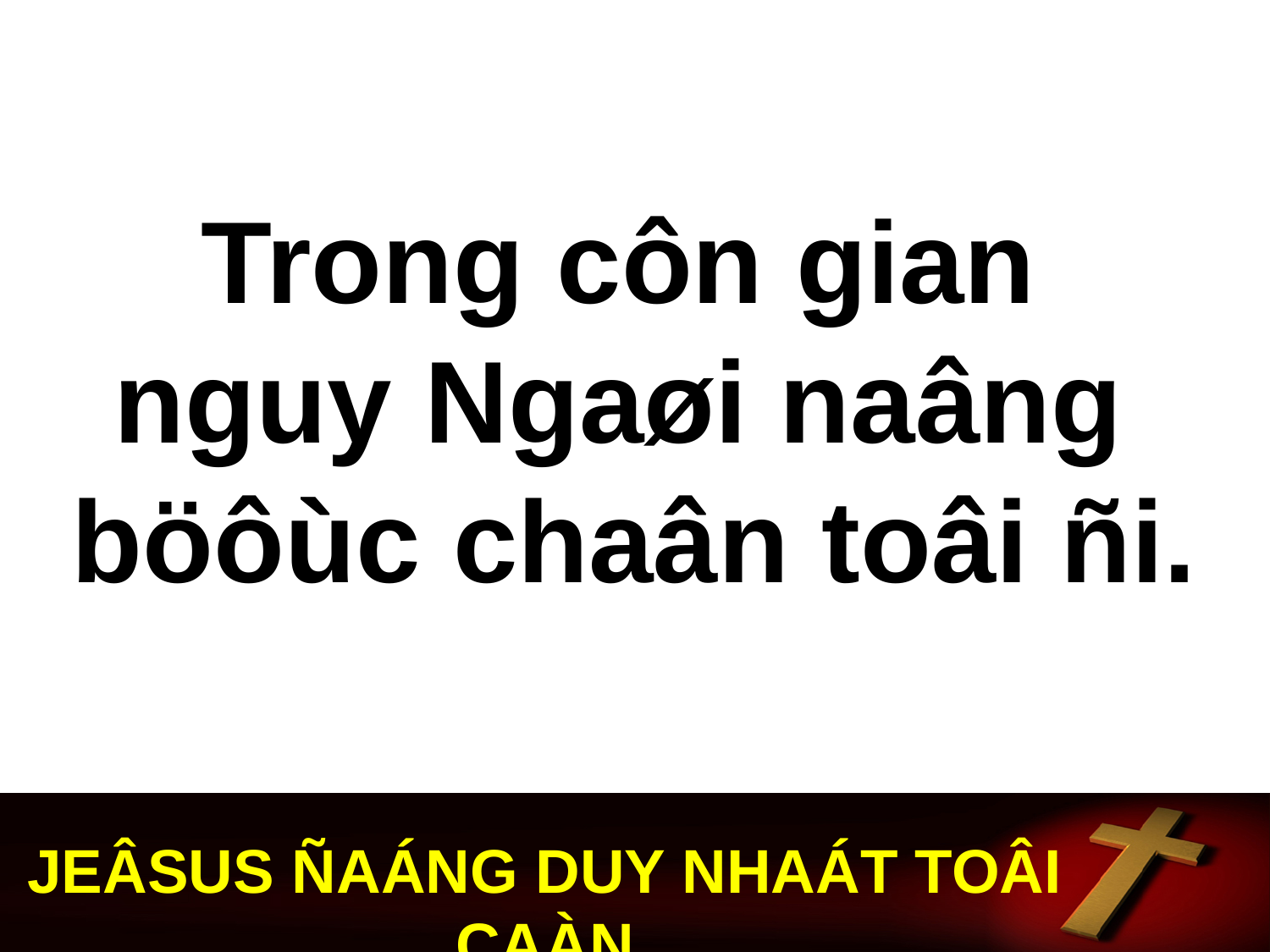

Trong côn gian
nguy Ngaøi naâng
böôùc chaân toâi ñi.
JEÂSUS ÑAÁNG DUY NHAÁT TOÂI CAÀN